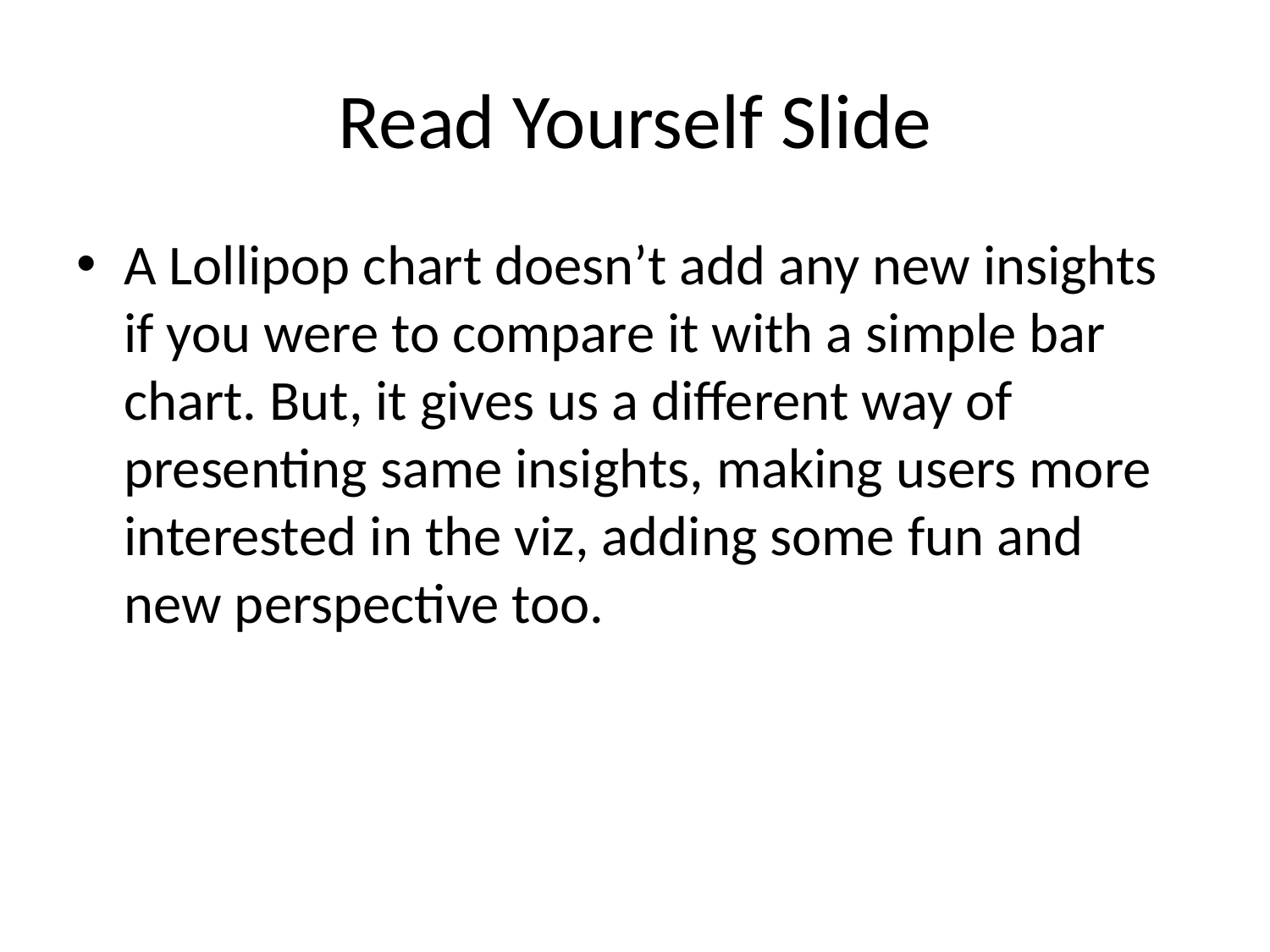

# Read Yourself Slide
A Lollipop chart doesn’t add any new insights if you were to compare it with a simple bar chart. But, it gives us a different way of presenting same insights, making users more interested in the viz, adding some fun and new perspective too.